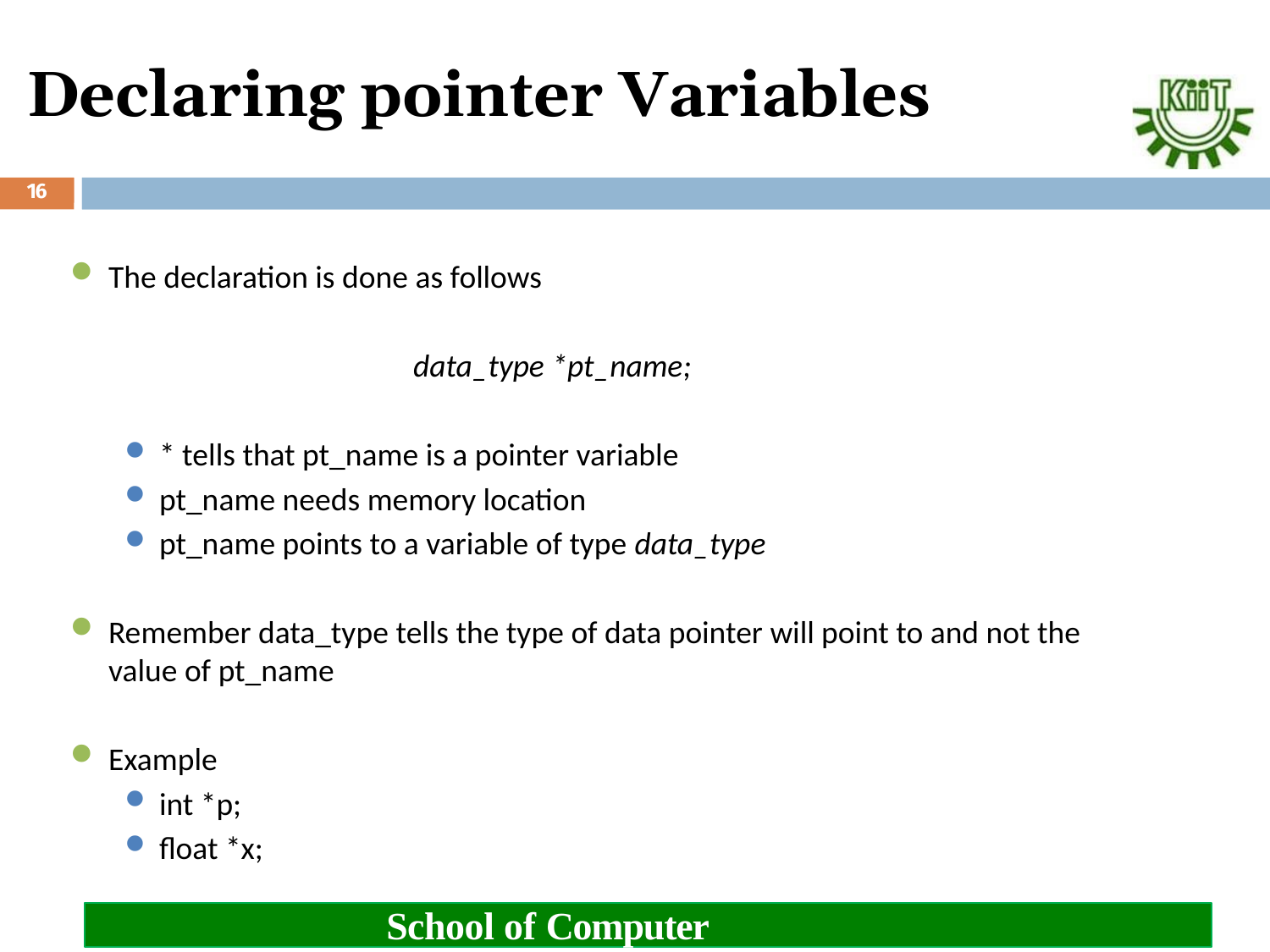

# Declaring pointer Variables

16

The declaration is done as follows

			data_type *pt_name;

* tells that pt_name is a pointer variable
pt_name needs memory location
pt_name points to a variable of type data_type

Remember data_type tells the type of data pointer will point to and not the value of pt_name

Example
int *p;
float *x;

School of Computer Engineering